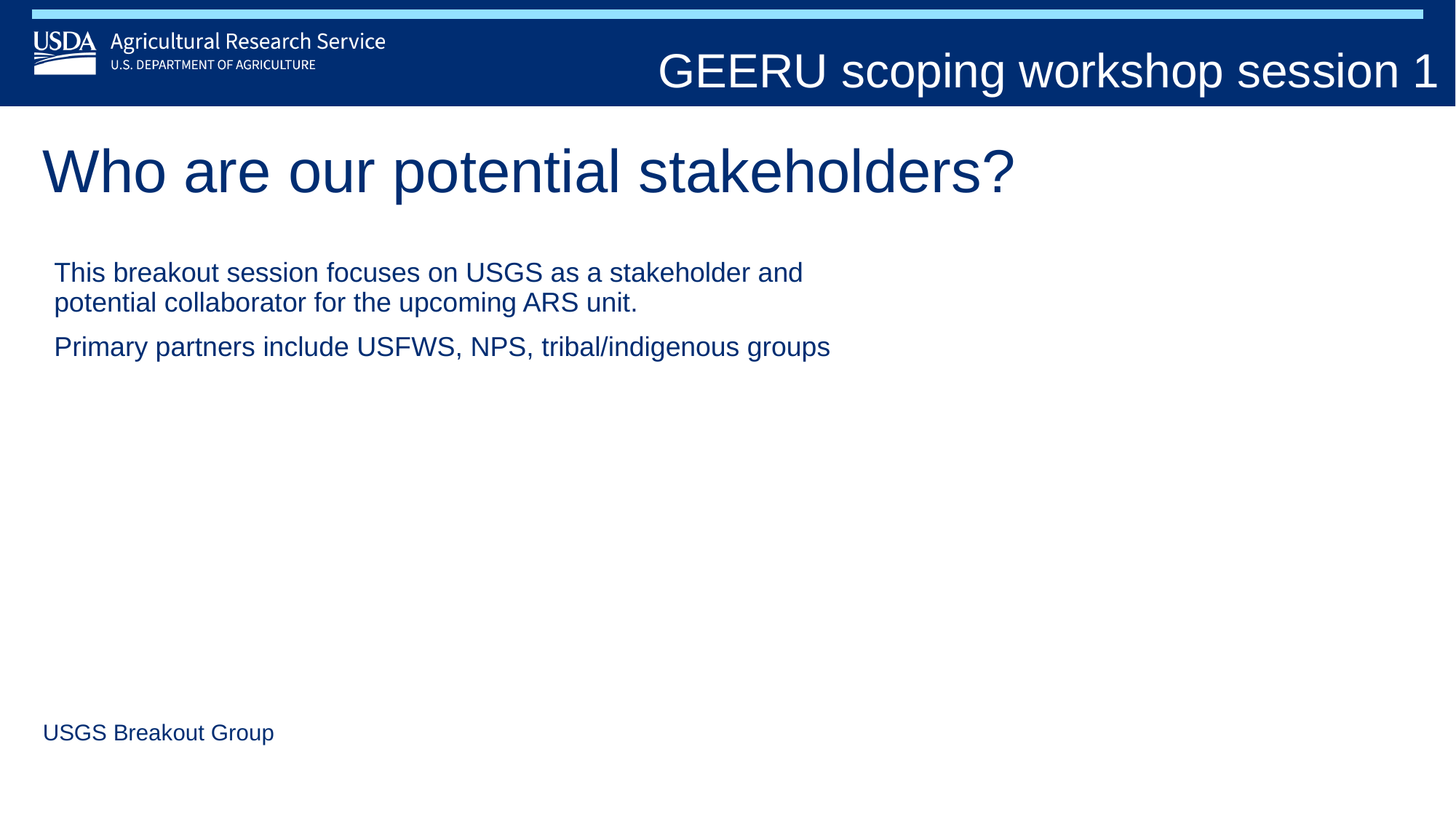

GEERU scoping workshop session 1
# Who are our potential stakeholders?
This breakout session focuses on USGS as a stakeholder and potential collaborator for the upcoming ARS unit.
Primary partners include USFWS, NPS, tribal/indigenous groups
USGS Breakout Group